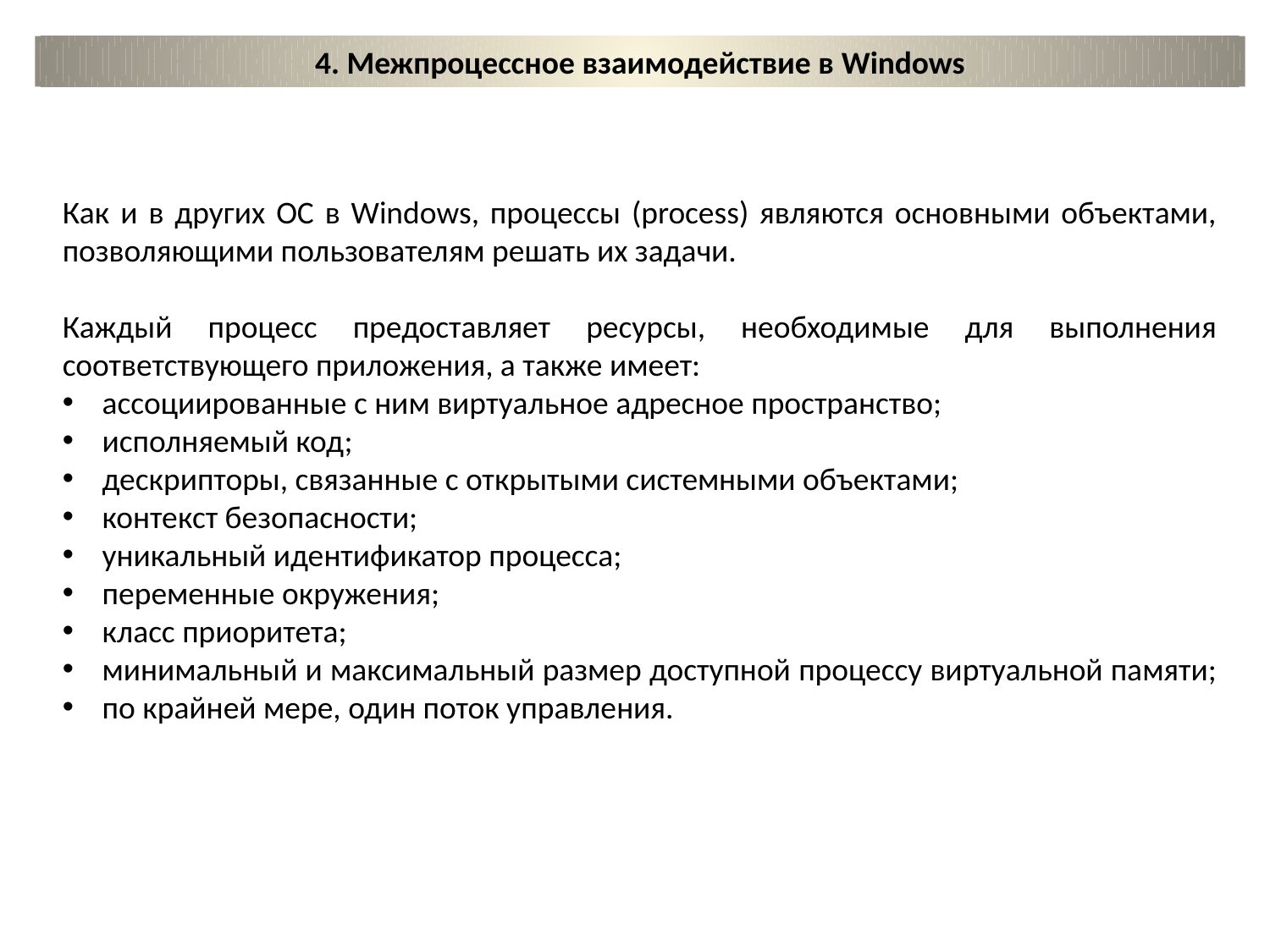

4. Межпроцессное взаимодействие в Windows
Как и в других ОС в Windows, процессы (process) являются основными объектами, позволяющими пользователям решать их задачи.

Каждый процесс предоставляет ресурсы, необходимые для выполнения соответствующего приложения, а также имеет:
ассоциированные с ним виртуальное адресное пространство;
исполняемый код;
дескрипторы, связанные с открытыми системными объектами;
контекст безопасности;
уникальный идентификатор процесса;
переменные окружения;
класс приоритета;
минимальный и максимальный размер доступной процессу виртуальной памяти;
по крайней мере, один поток управления.